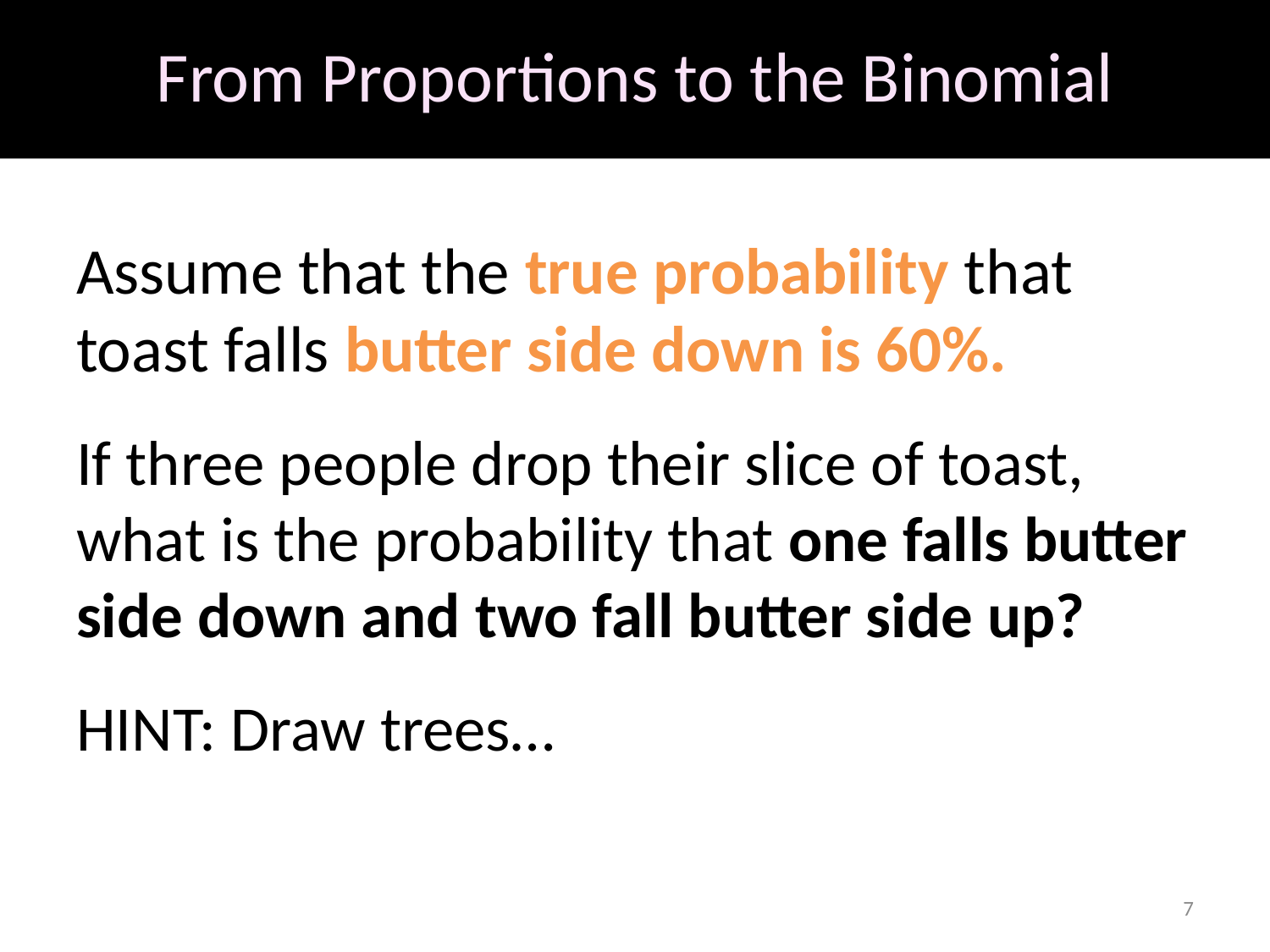

# From Proportions to the Binomial
Assume that the true probability that toast falls butter side down is 60%.

If three people drop their slice of toast, what is the probability that one falls butter side down and two fall butter side up?

HINT: Draw trees…

7